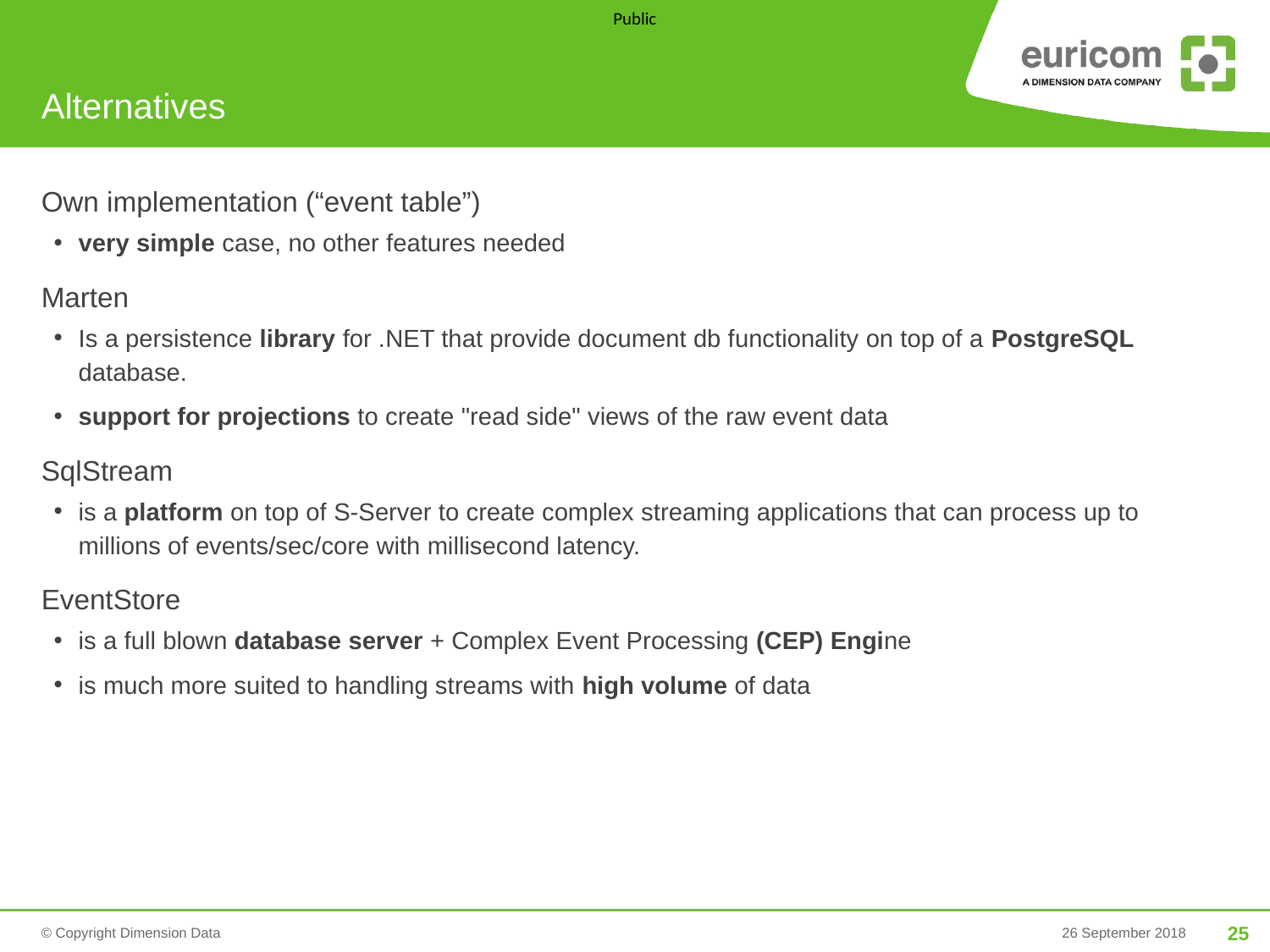

# Alternatives
Own implementation (“event table”)
very simple case, no other features needed
Marten
Is a persistence library for .NET that provide document db functionality on top of a PostgreSQL database.
support for projections to create "read side" views of the raw event data
SqlStream
is a platform on top of S-Server to create complex streaming applications that can process up to millions of events/sec/core with millisecond latency.
EventStore
is a full blown database server + Complex Event Processing (CEP) Engine
is much more suited to handling streams with high volume of data